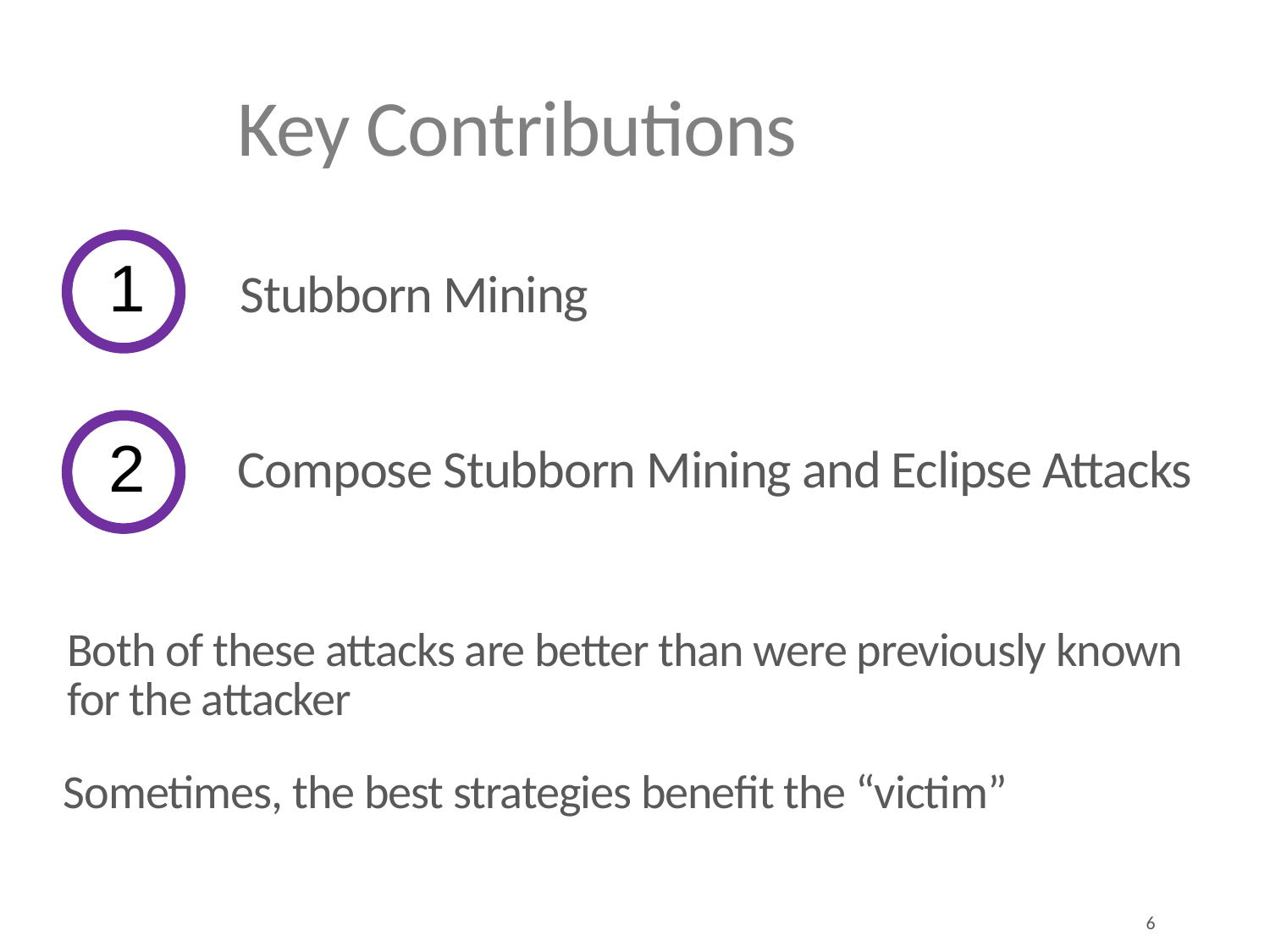

Key Contributions

1
Stubborn Mining

2
Compose Stubborn Mining and Eclipse Attacks
Both of these attacks are better than were previously known for the attacker
Sometimes, the best strategies benefit the “victim”
6